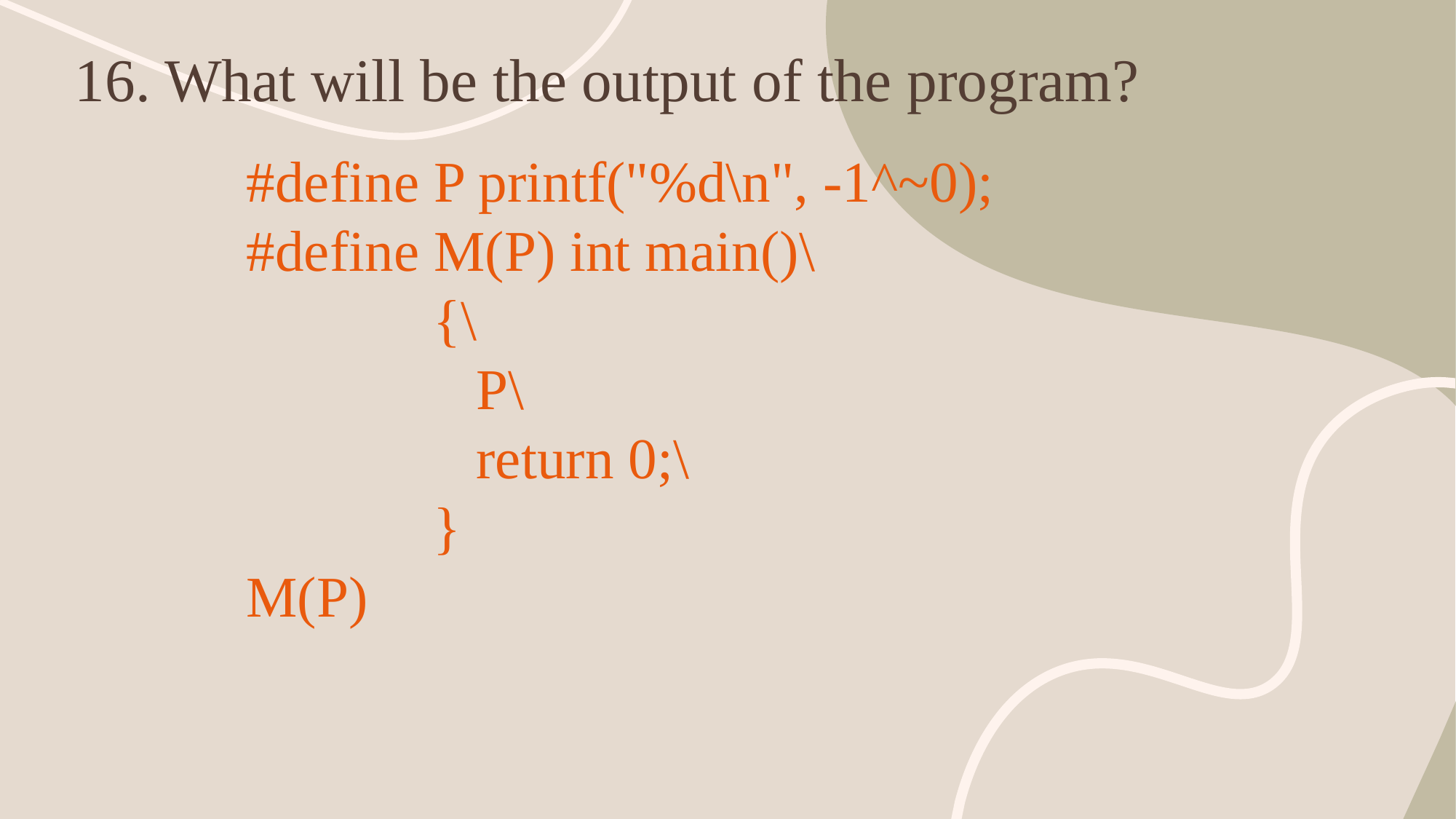

16. What will be the output of the program?
#define P printf("%d\n", -1^~0);
#define M(P) int main()\
             {\
                P\
                return 0;\
             }
M(P)